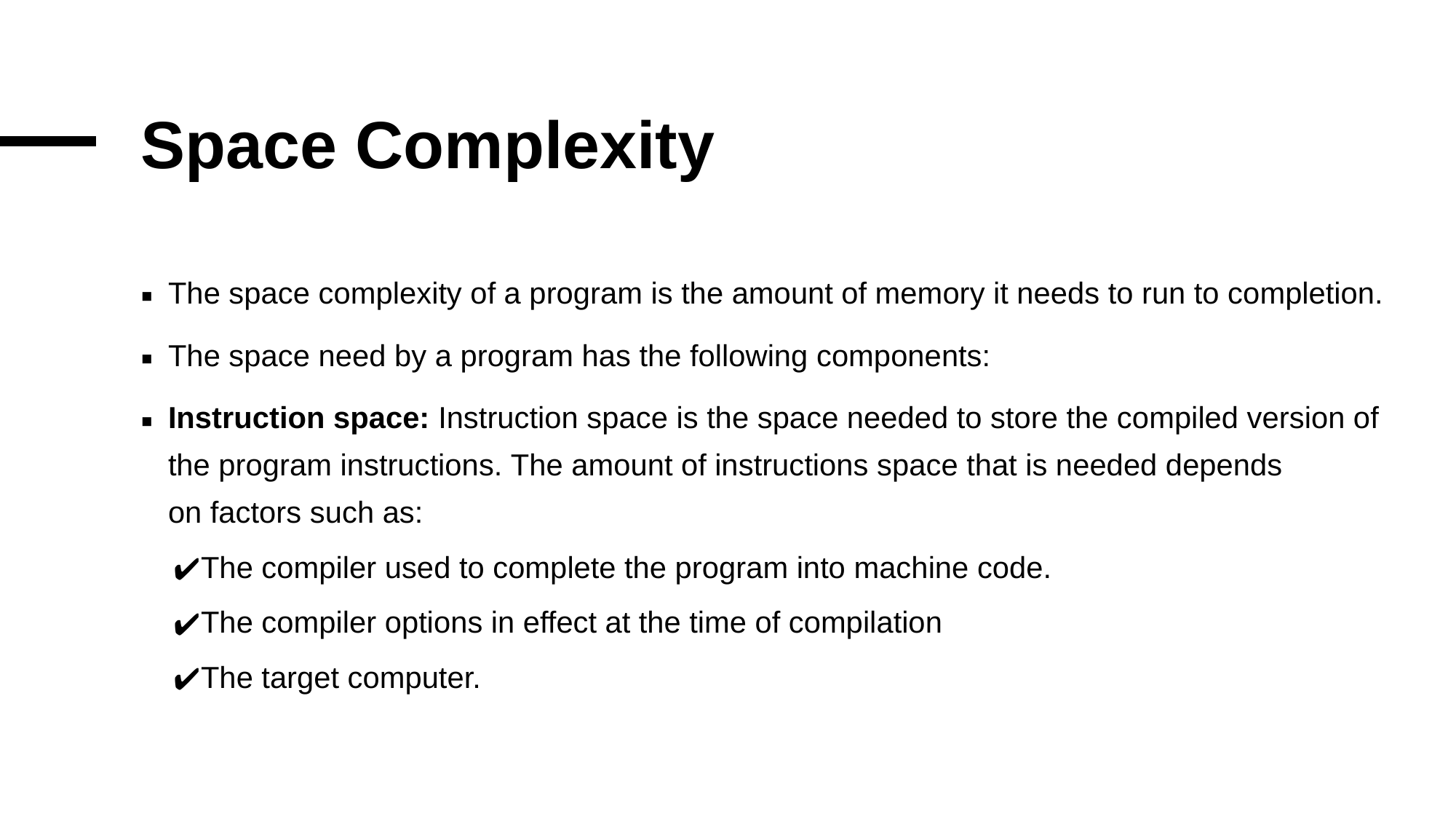

# Space Complexity
The space complexity of a program is the amount of memory it needs to run to completion.
The space need by a program has the following components:
Instruction space: Instruction space is the space needed to store the compiled version of the program instructions. The amount of instructions space that is needed depends on factors such as:
The compiler used to complete the program into machine code.
The compiler options in effect at the time of compilation
The target computer.